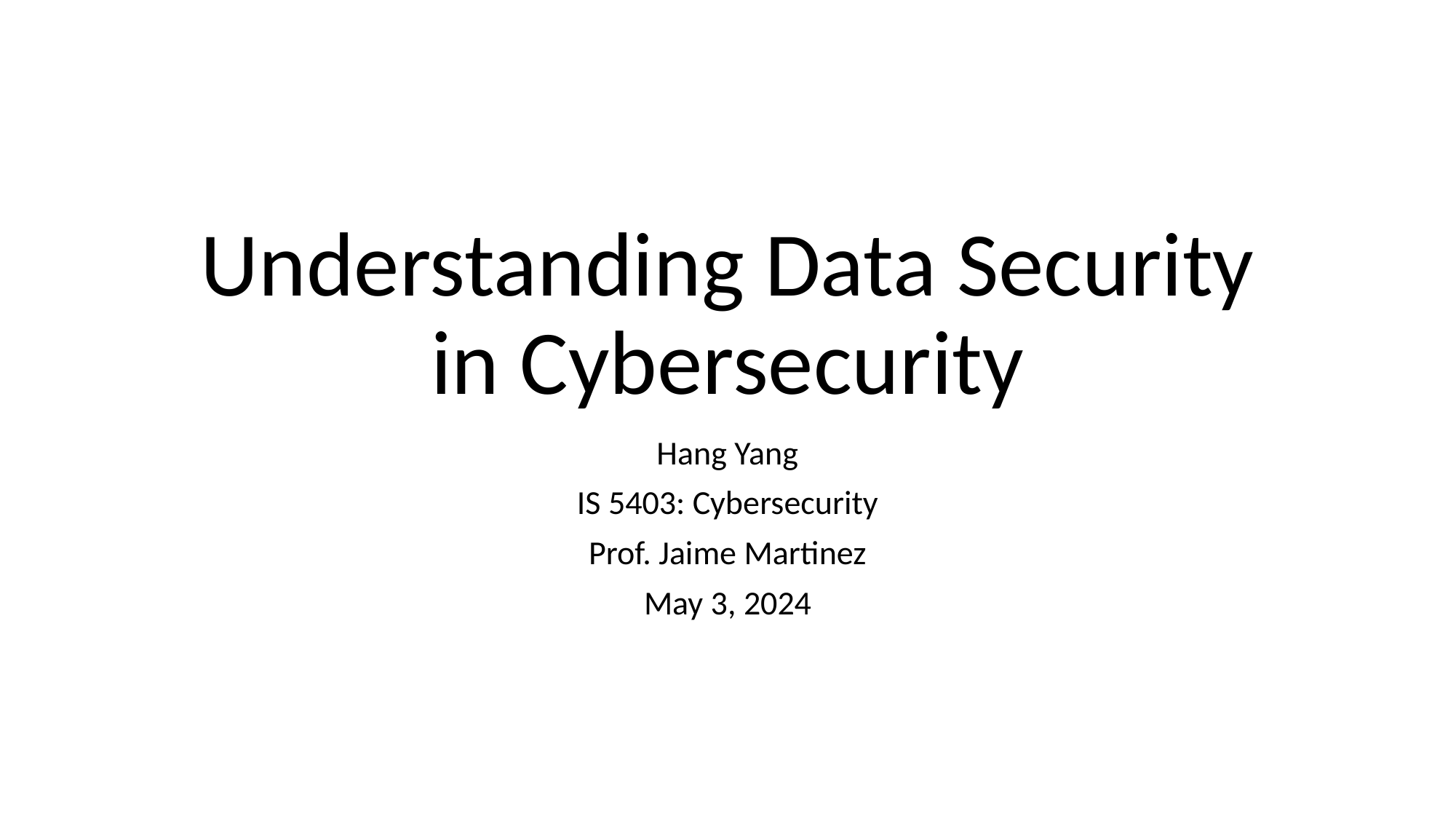

# Understanding Data Security in Cybersecurity
Hang Yang
IS 5403: Cybersecurity
Prof. Jaime Martinez
May 3, 2024